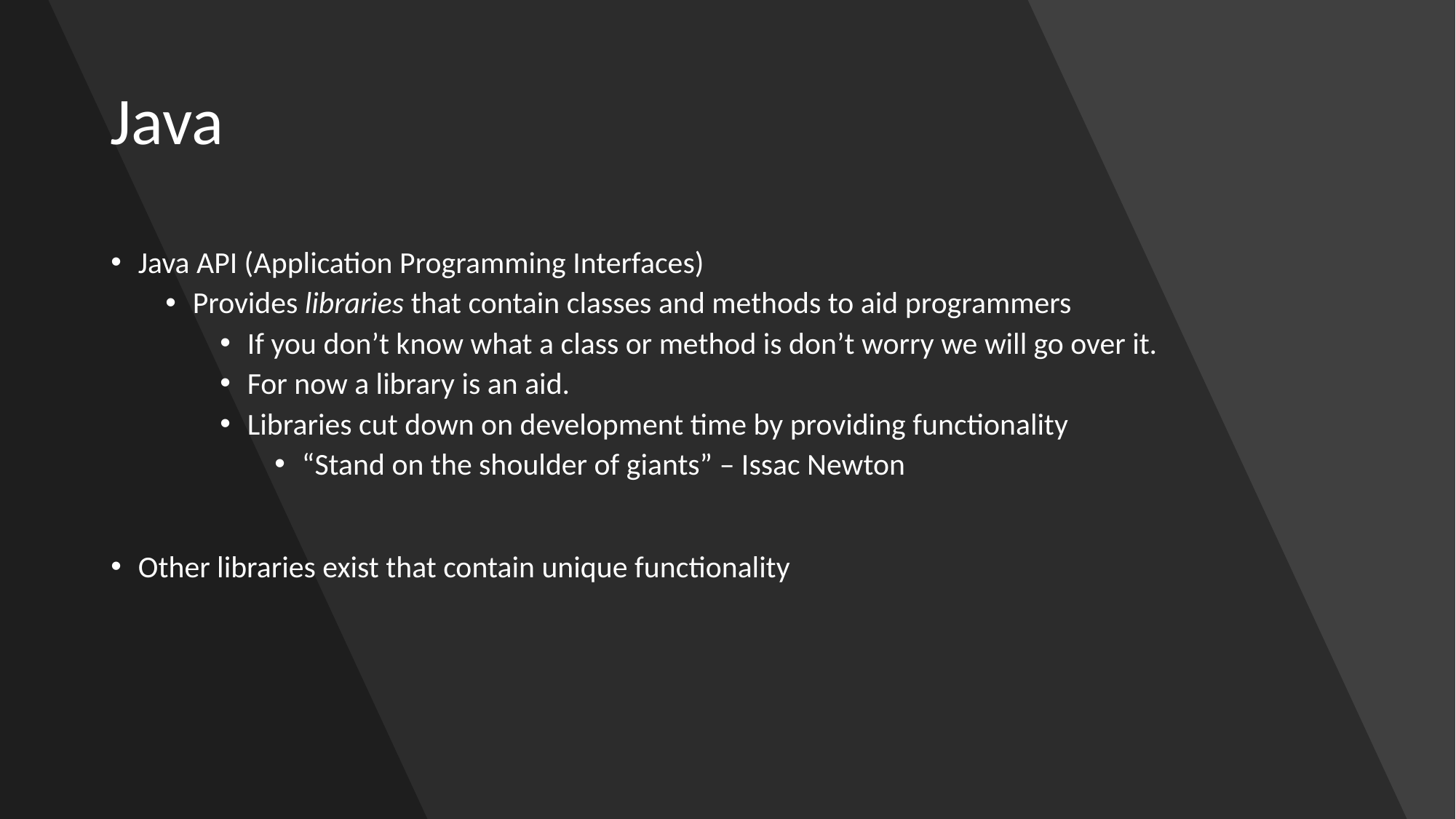

# Java
Java API (Application Programming Interfaces)
Provides libraries that contain classes and methods to aid programmers
If you don’t know what a class or method is don’t worry we will go over it.
For now a library is an aid.
Libraries cut down on development time by providing functionality
“Stand on the shoulder of giants” – Issac Newton

Other libraries exist that contain unique functionality